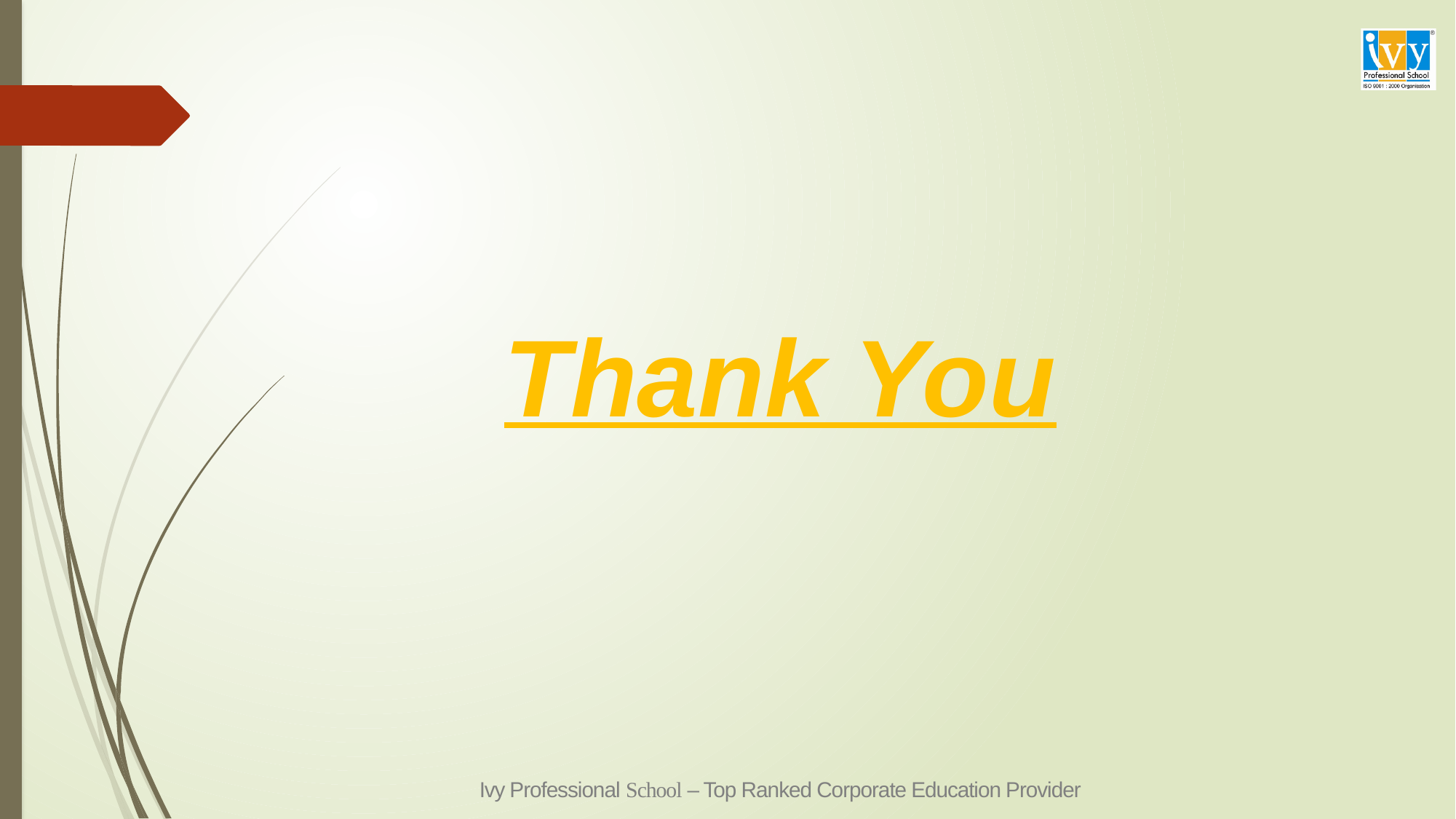

# Thank You

Ivy Professional School – Top Ranked Corporate Education Provider